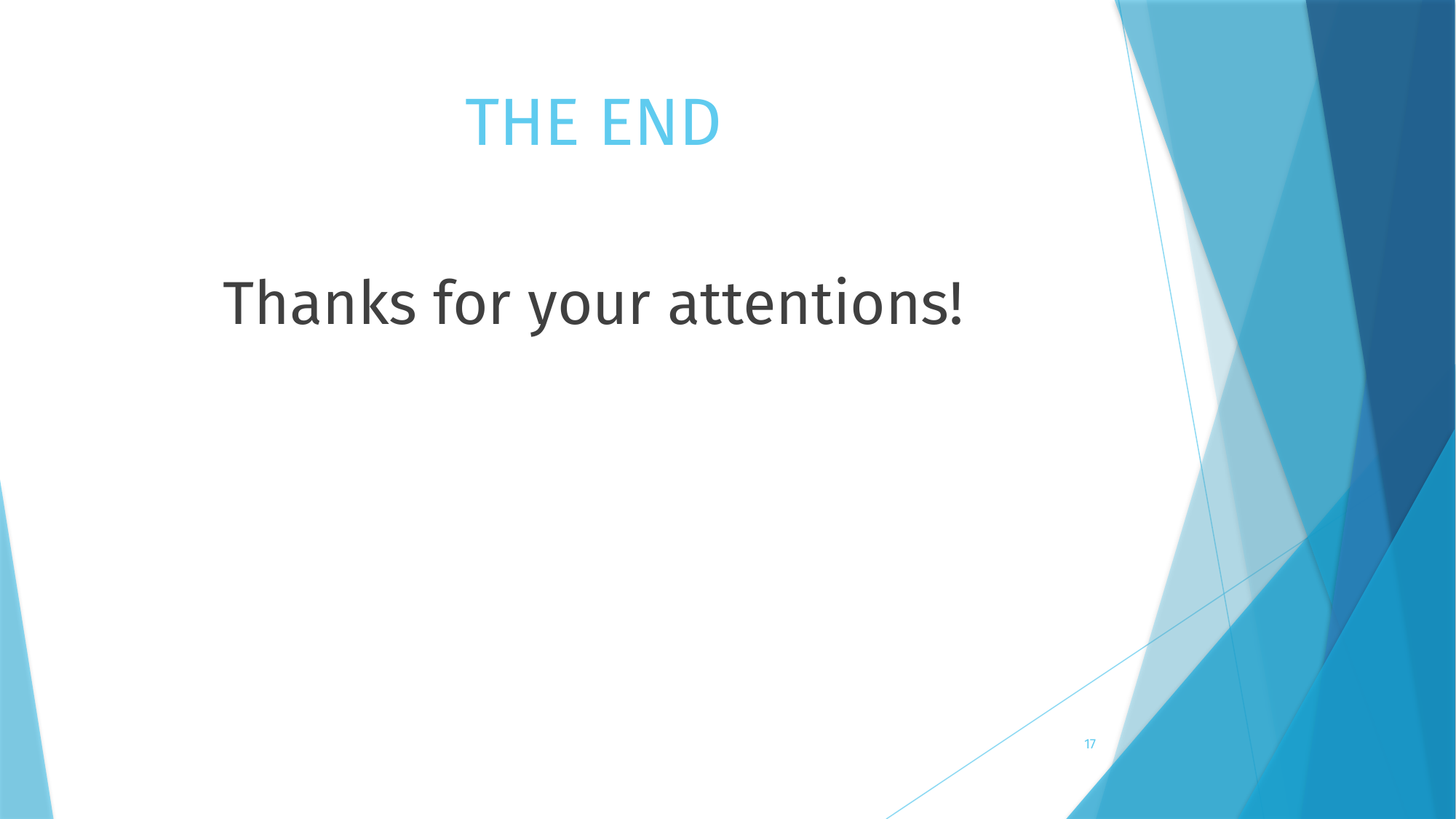

# THE END
Thanks for your attentions!
17